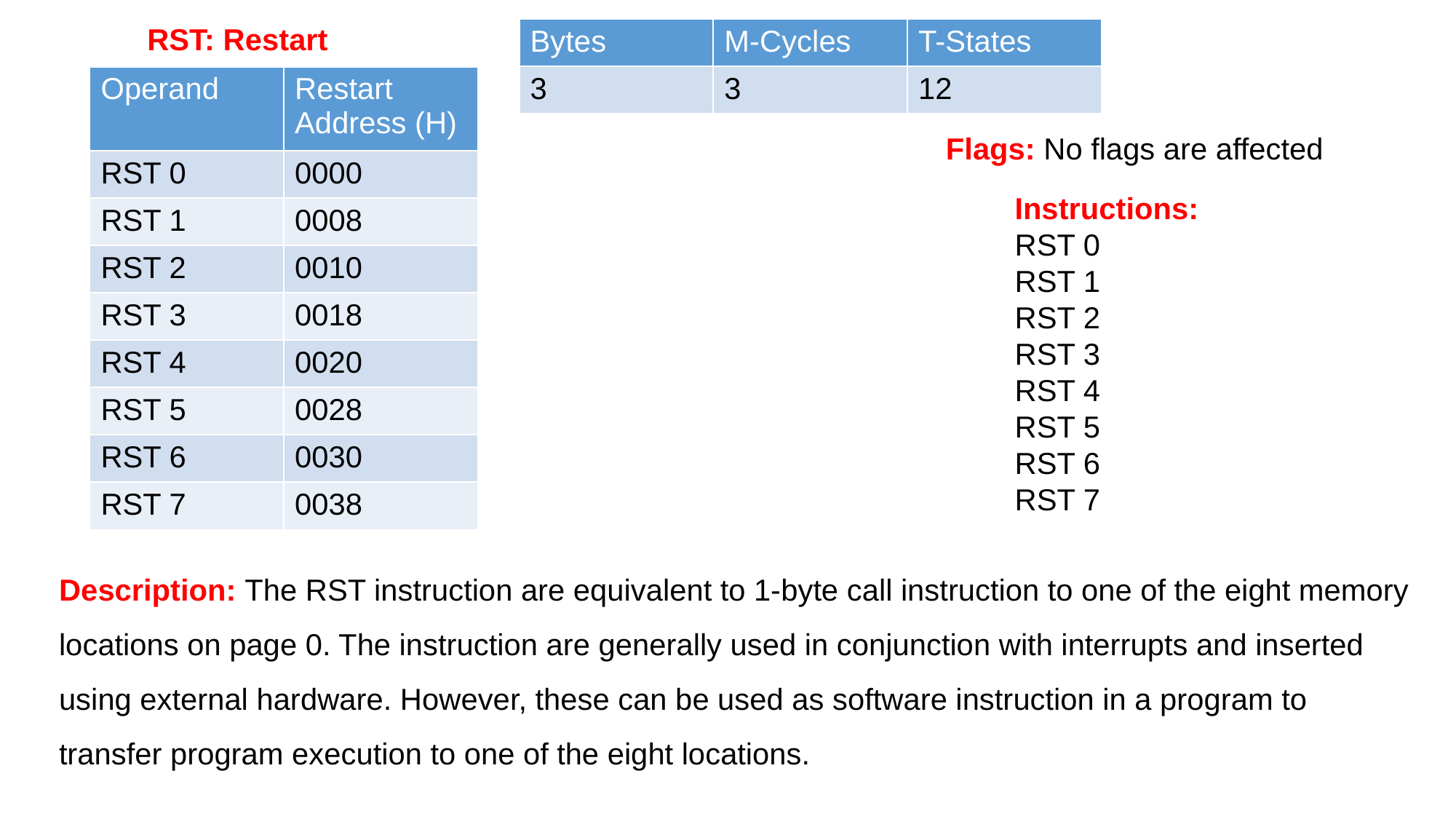

RST: Restart
| Bytes | M-Cycles | T-States |
| --- | --- | --- |
| 3 | 3 | 12 |
| Operand | Restart Address (H) |
| --- | --- |
| RST 0 | 0000 |
| RST 1 | 0008 |
| RST 2 | 0010 |
| RST 3 | 0018 |
| RST 4 | 0020 |
| RST 5 | 0028 |
| RST 6 | 0030 |
| RST 7 | 0038 |
Flags: No flags are affected
Instructions:
RST 0
RST 1
RST 2
RST 3
RST 4
RST 5
RST 6
RST 7

Description: The RST instruction are equivalent to 1-byte call instruction to one of the eight memory locations on page 0. The instruction are generally used in conjunction with interrupts and inserted using external hardware. However, these can be used as software instruction in a program to transfer program execution to one of the eight locations.